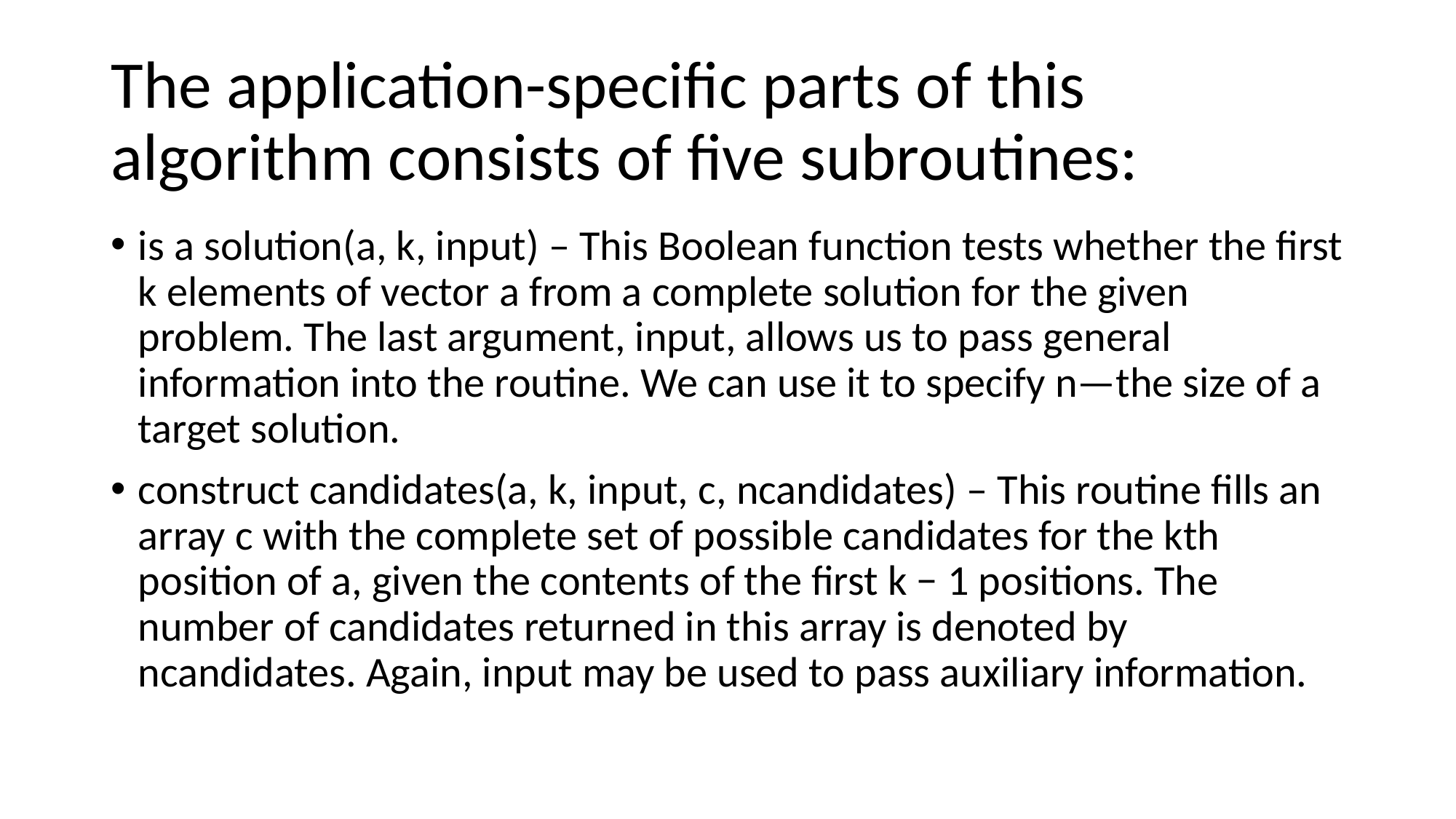

# The application-specific parts of this algorithm consists of five subroutines:
is a solution(a, k, input) – This Boolean function tests whether the first k elements of vector a from a complete solution for the given problem. The last argument, input, allows us to pass general information into the routine. We can use it to specify n—the size of a target solution.
construct candidates(a, k, input, c, ncandidates) – This routine fills an array c with the complete set of possible candidates for the kth position of a, given the contents of the first k − 1 positions. The number of candidates returned in this array is denoted by ncandidates. Again, input may be used to pass auxiliary information.